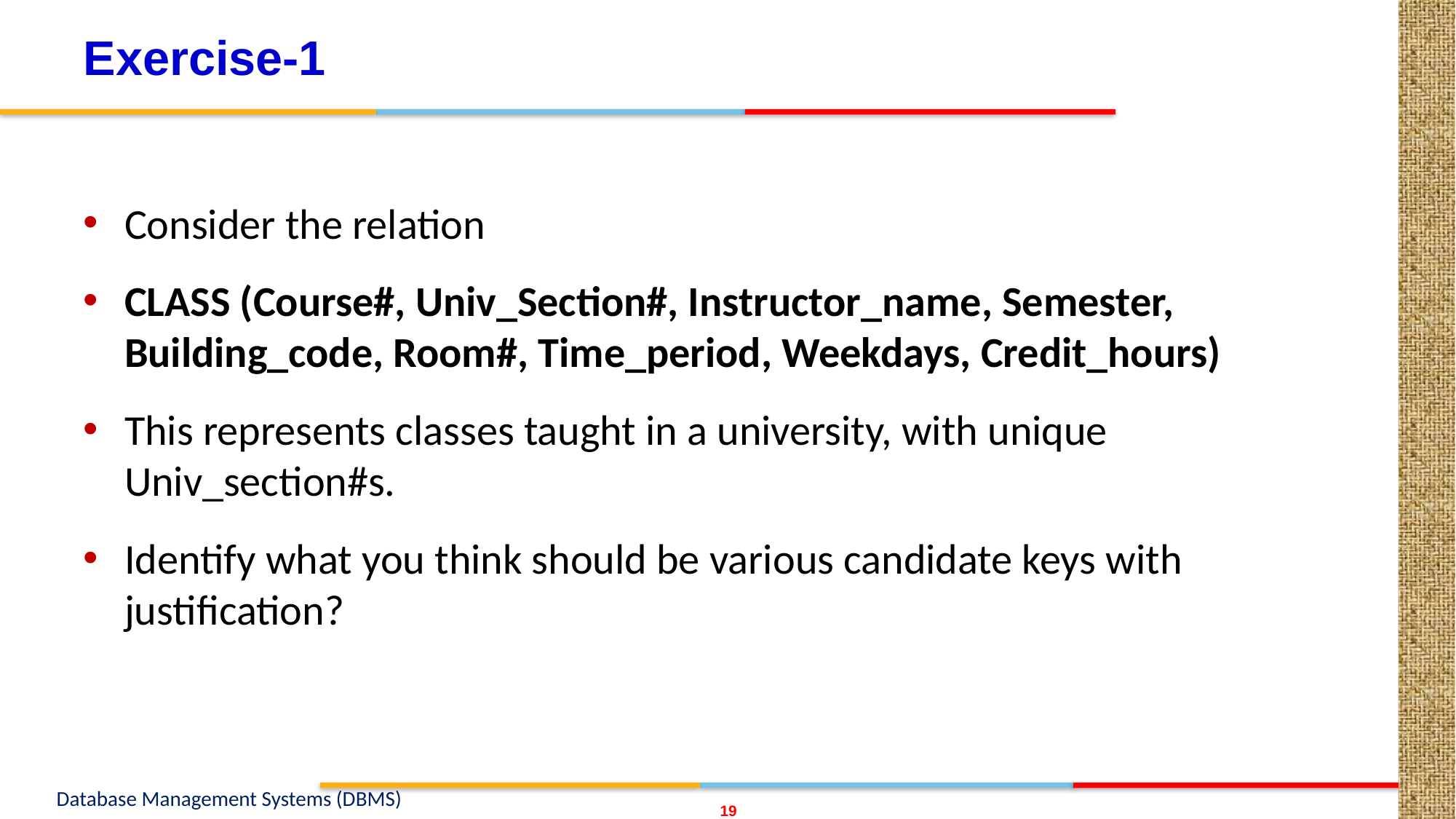

# Exercise-1
Consider the relation
CLASS (Course#, Univ_Section#, Instructor_name, Semester, Building_code, Room#, Time_period, Weekdays, Credit_hours)
This represents classes taught in a university, with unique Univ_section#s.
Identify what you think should be various candidate keys with justification?